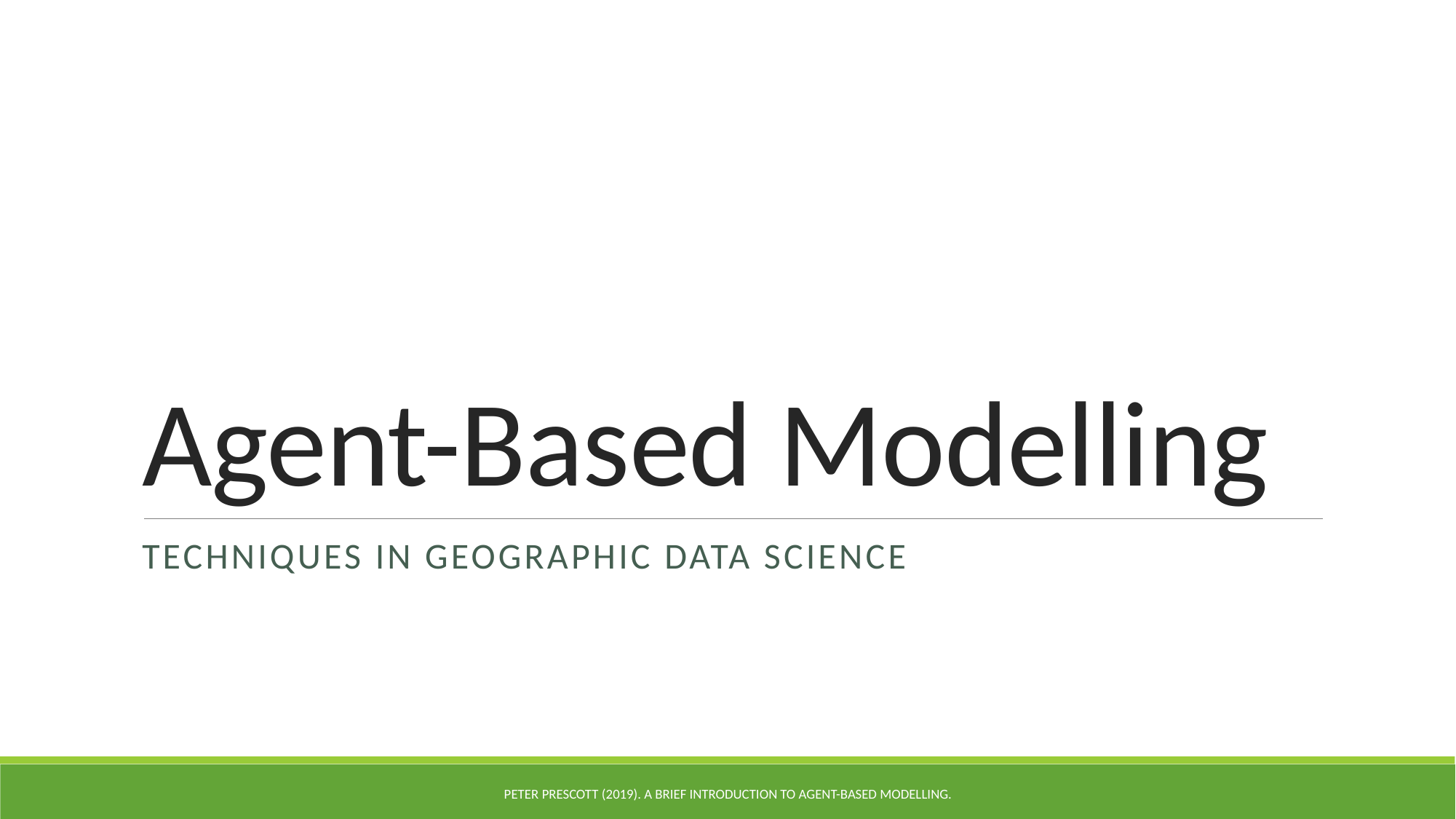

# Agent-Based Modelling
TECHNIQUES IN GEOGRAPHIC DATA SCIENCE
Peter Prescott (2019). A Brief Introduction to Agent-Based Modelling.